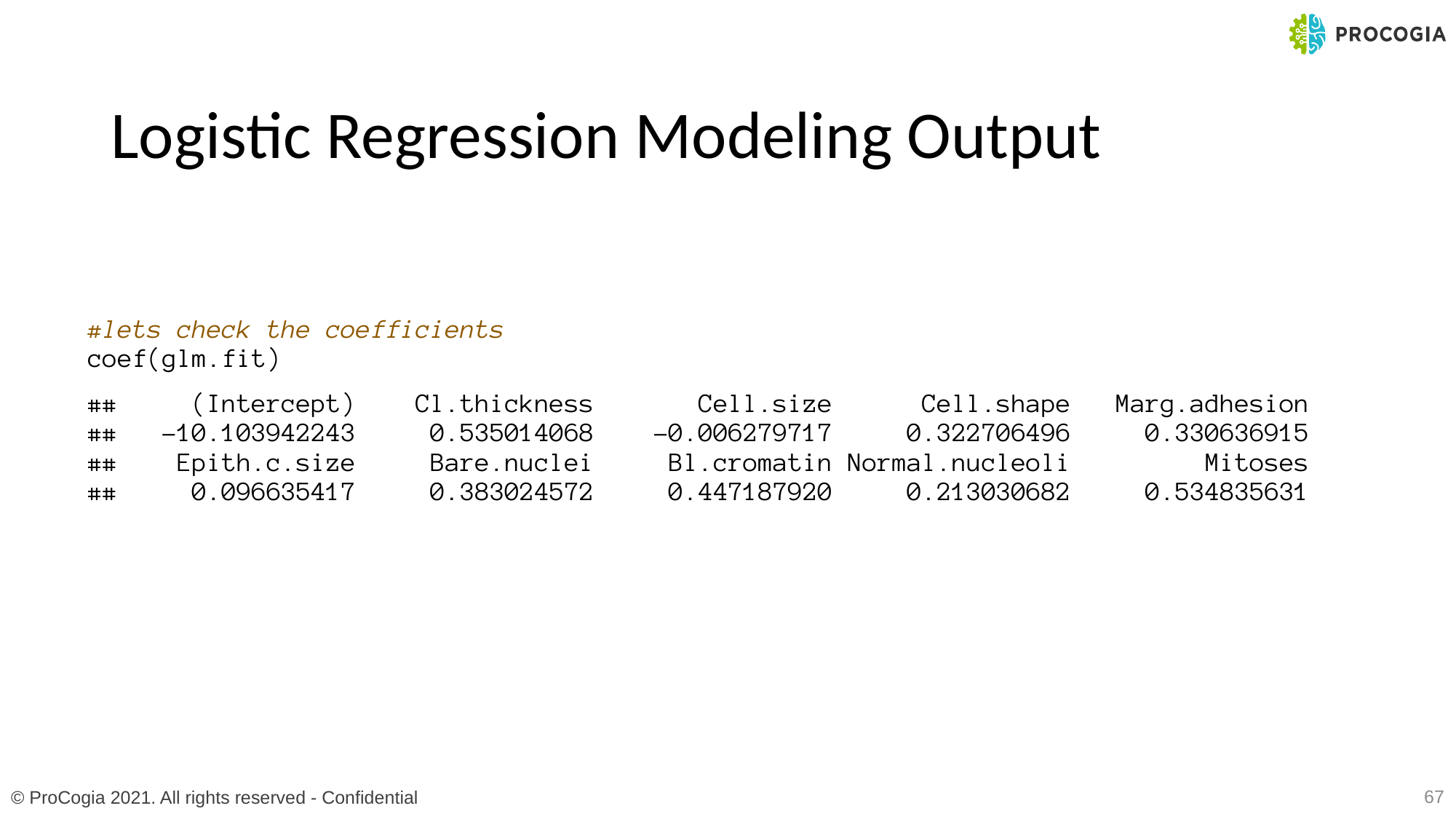

# Logistic Regression Modeling Output
#lets check the coefficients
coef(glm.fit)
##     (Intercept)    Cl.thickness       Cell.size      Cell.shape   Marg.adhesion ##   -10.103942243     0.535014068    -0.006279717     0.322706496     0.330636915 ##    Epith.c.size     Bare.nuclei     Bl.cromatin Normal.nucleoli         Mitoses ##     0.096635417     0.383024572     0.447187920     0.213030682     0.534835631
67